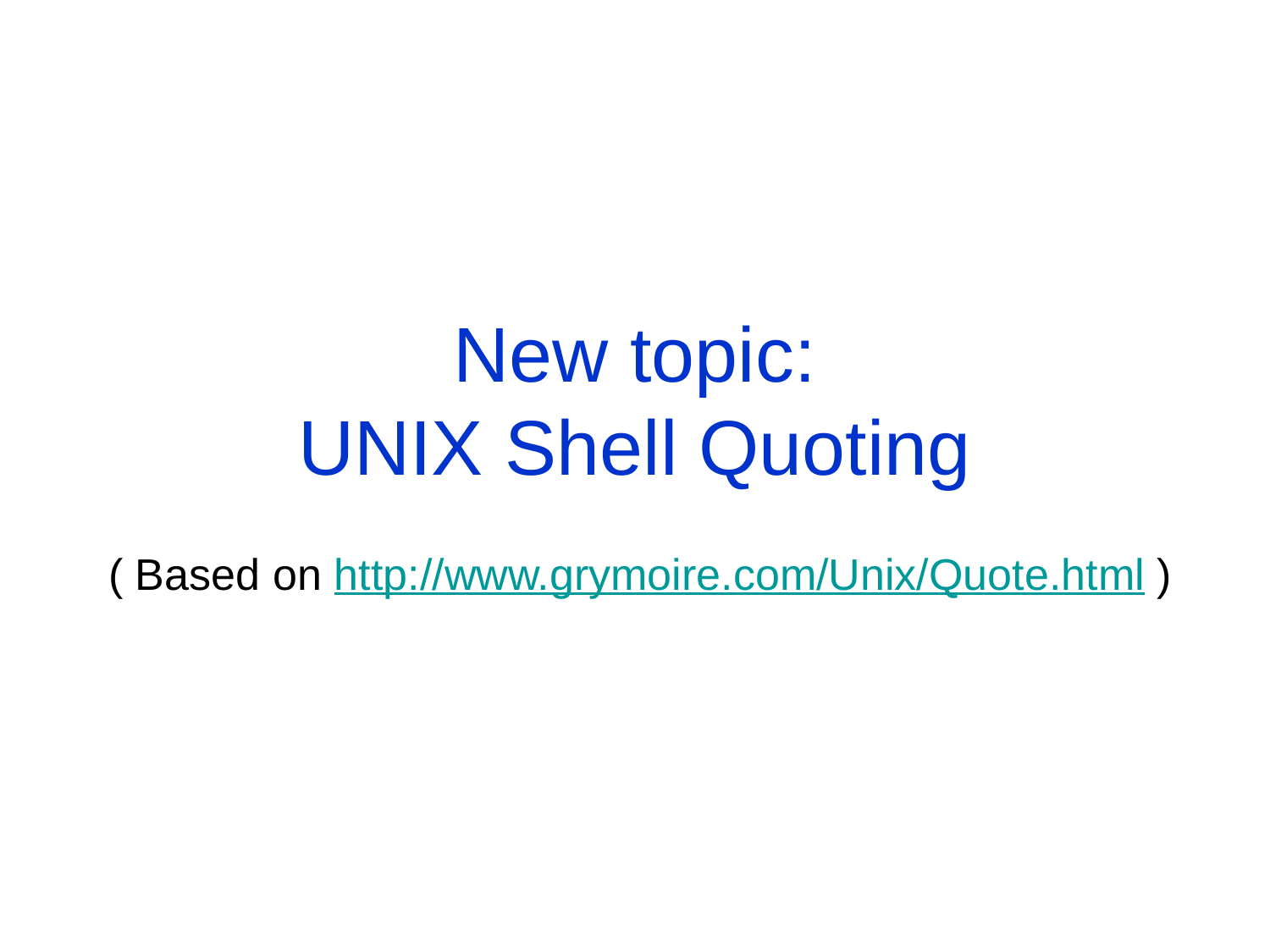

New topic:
UNIX Shell Quoting
( Based on http://www.grymoire.com/Unix/Quote.html )